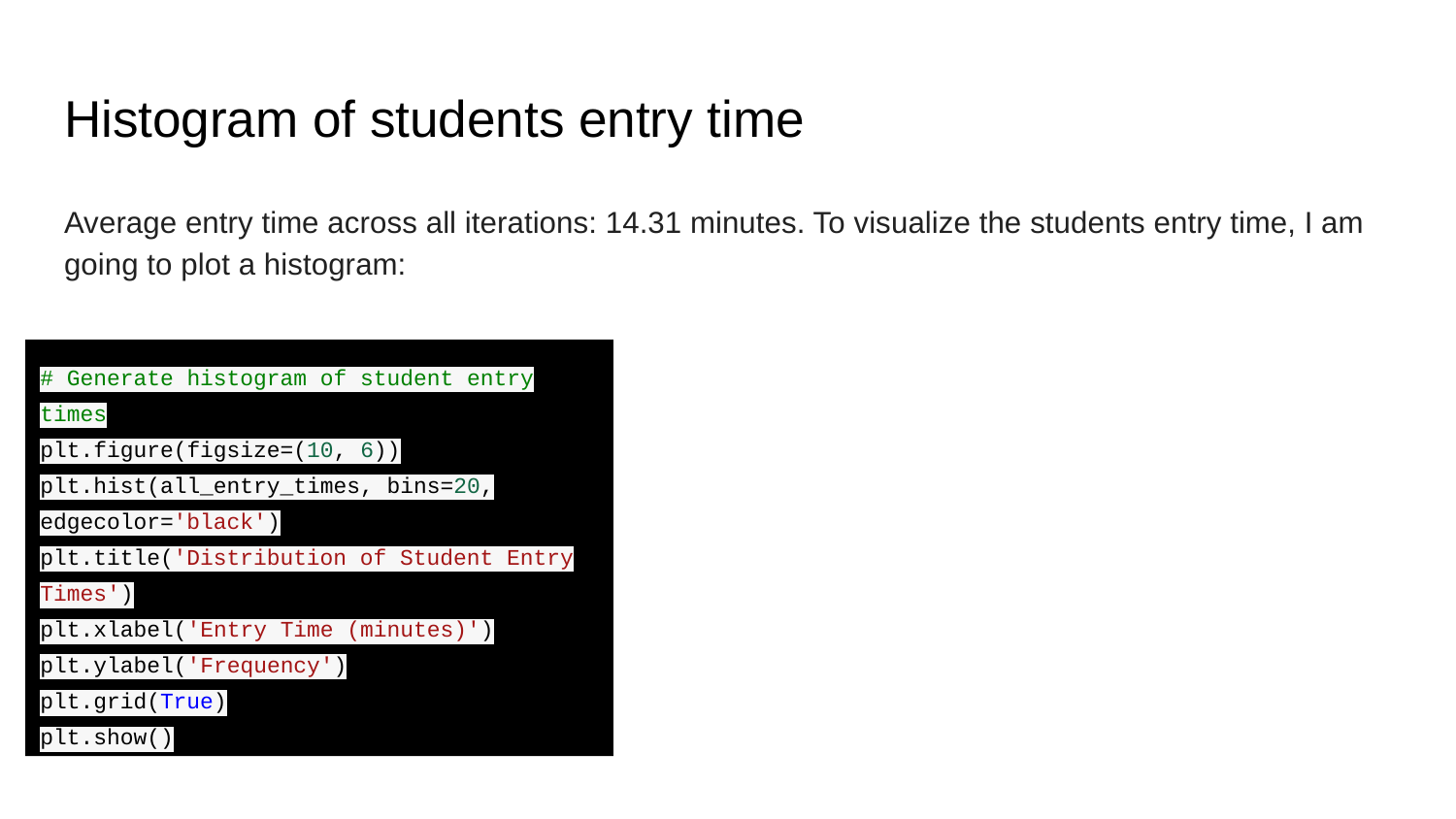

# Histogram of students entry time
Average entry time across all iterations: 14.31 minutes. To visualize the students entry time, I am going to plot a histogram:
# Generate histogram of student entry times
plt.figure(figsize=(10, 6))
plt.hist(all_entry_times, bins=20, edgecolor='black')
plt.title('Distribution of Student Entry Times')
plt.xlabel('Entry Time (minutes)')
plt.ylabel('Frequency')
plt.grid(True)
plt.show()